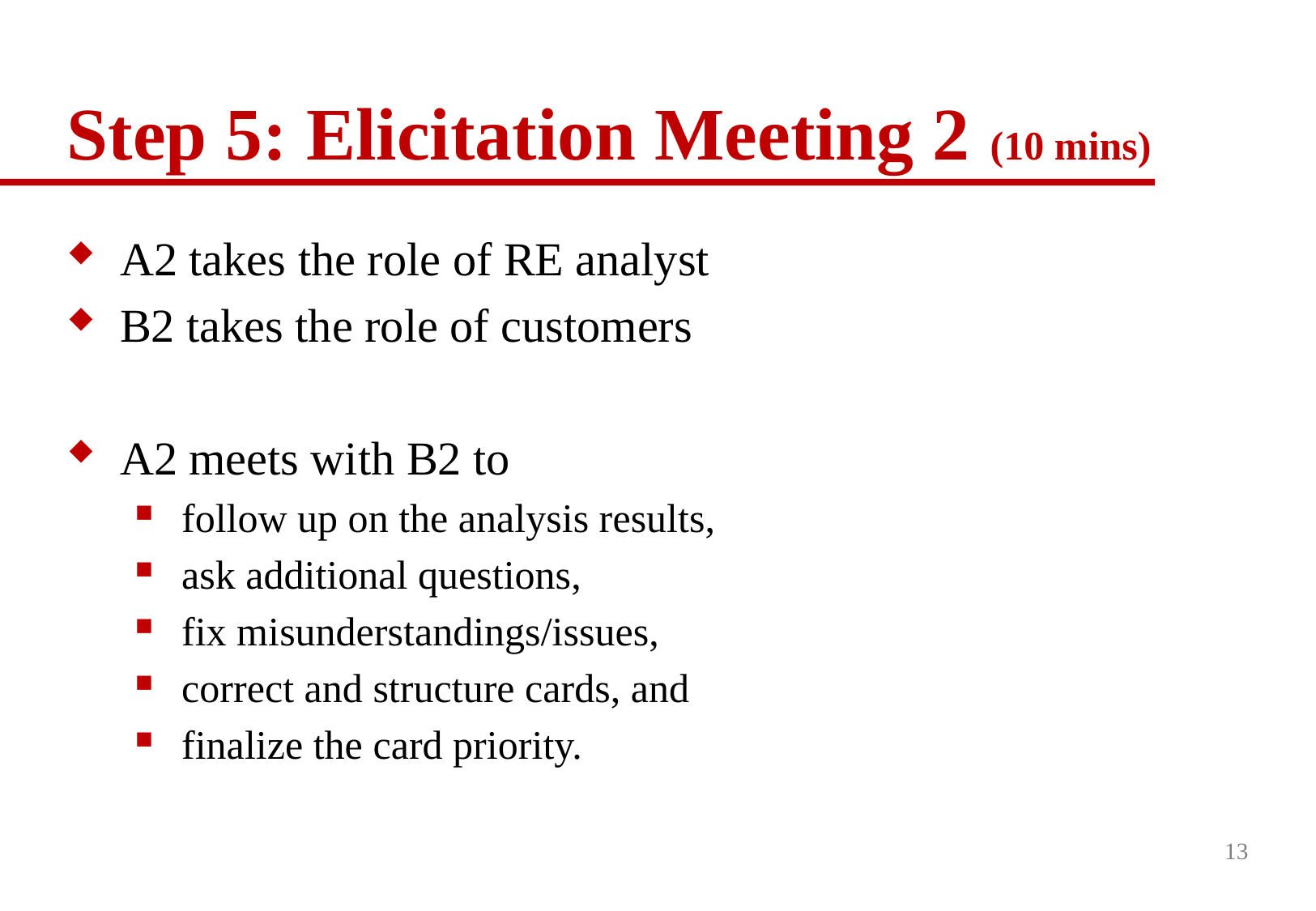

# Step 5: Elicitation Meeting 2 (10 mins)
A2 takes the role of RE analyst
B2 takes the role of customers

A2 meets with B2 to
follow up on the analysis results,
ask additional questions,
fix misunderstandings/issues,
correct and structure cards, and
finalize the card priority.
13